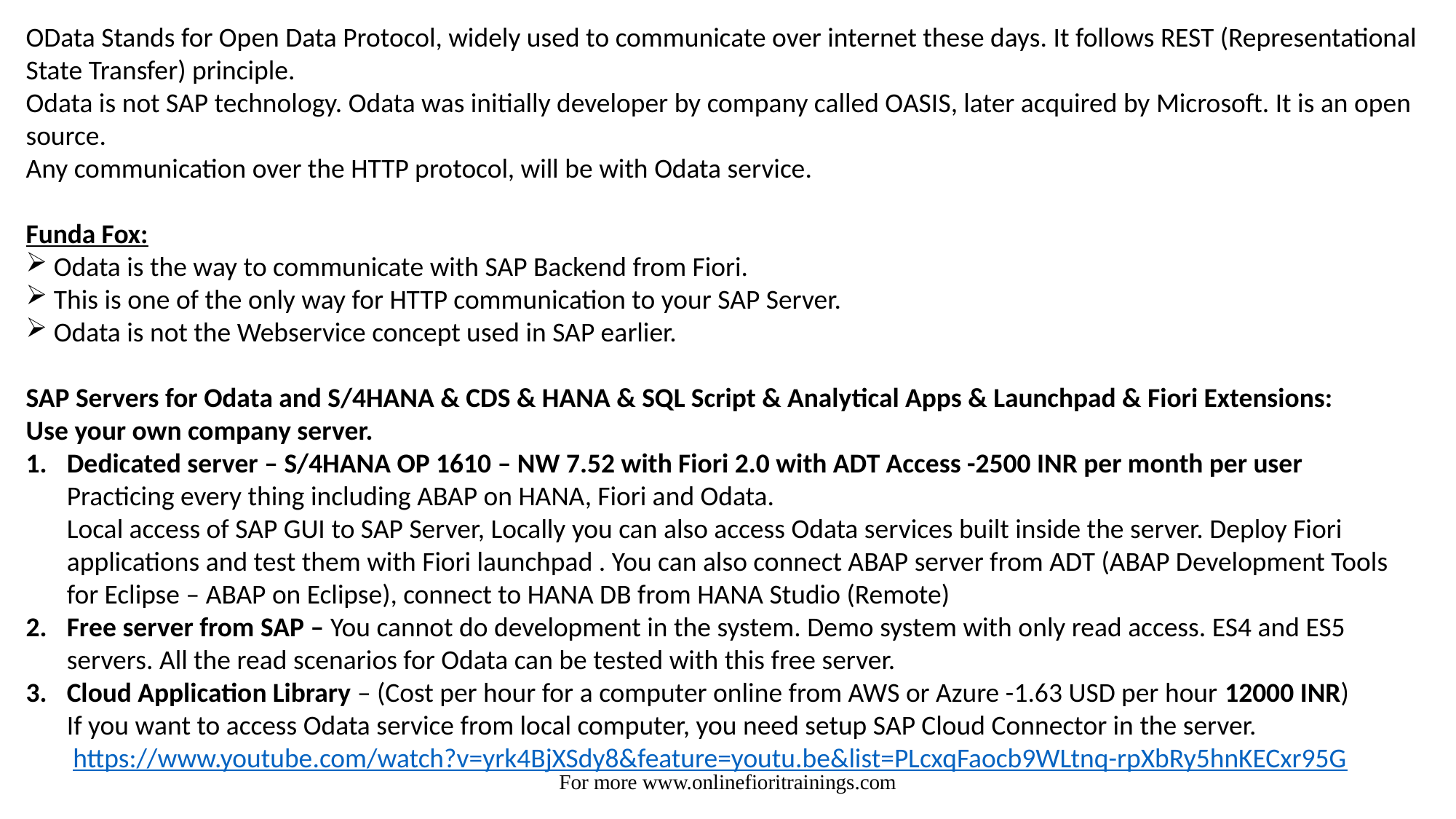

OData Stands for Open Data Protocol, widely used to communicate over internet these days. It follows REST (Representational State Transfer) principle.
Odata is not SAP technology. Odata was initially developer by company called OASIS, later acquired by Microsoft. It is an open source.
Any communication over the HTTP protocol, will be with Odata service.

Funda Fox:
 Odata is the way to communicate with SAP Backend from Fiori.
 This is one of the only way for HTTP communication to your SAP Server.
 Odata is not the Webservice concept used in SAP earlier.

SAP Servers for Odata and S/4HANA & CDS & HANA & SQL Script & Analytical Apps & Launchpad & Fiori Extensions:
Use your own company server.
Dedicated server – S/4HANA OP 1610 – NW 7.52 with Fiori 2.0 with ADT Access -2500 INR per month per user
	Practicing every thing including ABAP on HANA, Fiori and Odata.
	Local access of SAP GUI to SAP Server, Locally you can also access Odata services built inside the server. Deploy Fiori applications and test them with Fiori launchpad . You can also connect ABAP server from ADT (ABAP Development Tools for Eclipse – ABAP on Eclipse), connect to HANA DB from HANA Studio (Remote)
Free server from SAP – You cannot do development in the system. Demo system with only read access. ES4 and ES5 servers. All the read scenarios for Odata can be tested with this free server.
Cloud Application Library – (Cost per hour for a computer online from AWS or Azure -1.63 USD per hour 12000 INR)
	If you want to access Odata service from local computer, you need setup SAP Cloud Connector in the server.
	 https://www.youtube.com/watch?v=yrk4BjXSdy8&feature=youtu.be&list=PLcxqFaocb9WLtnq-rpXbRy5hnKECxr95G

For more www.onlinefioritrainings.com